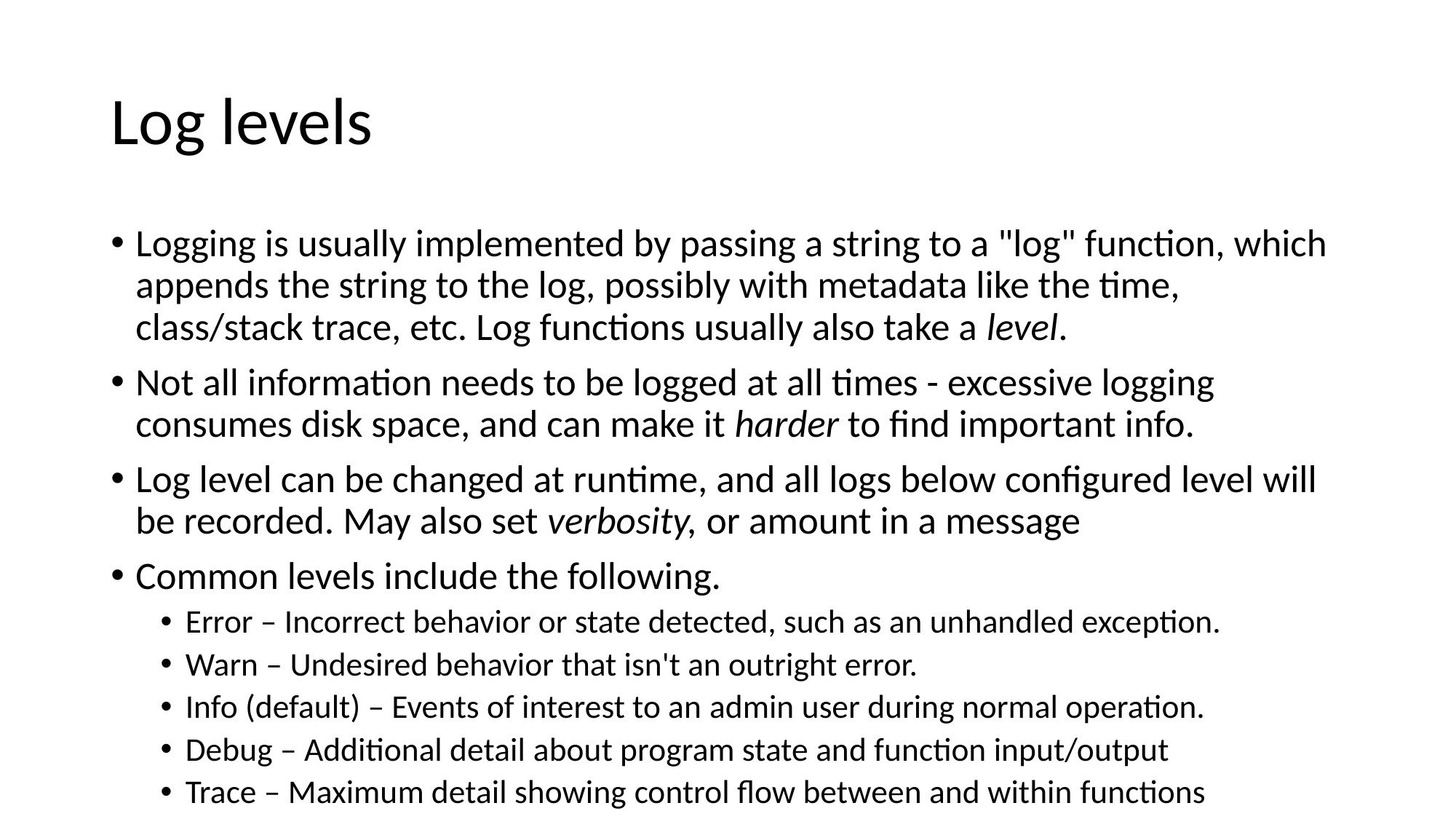

# Log levels
Logging is usually implemented by passing a string to a "log" function, which appends the string to the log, possibly with metadata like the time, class/stack trace, etc. Log functions usually also take a level.
Not all information needs to be logged at all times - excessive logging consumes disk space, and can make it harder to find important info.
Log level can be changed at runtime, and all logs below configured level will be recorded. May also set verbosity, or amount in a message
Common levels include the following.
Error – Incorrect behavior or state detected, such as an unhandled exception.
Warn – Undesired behavior that isn't an outright error.
Info (default) – Events of interest to an admin user during normal operation.
Debug – Additional detail about program state and function input/output
Trace – Maximum detail showing control flow between and within functions